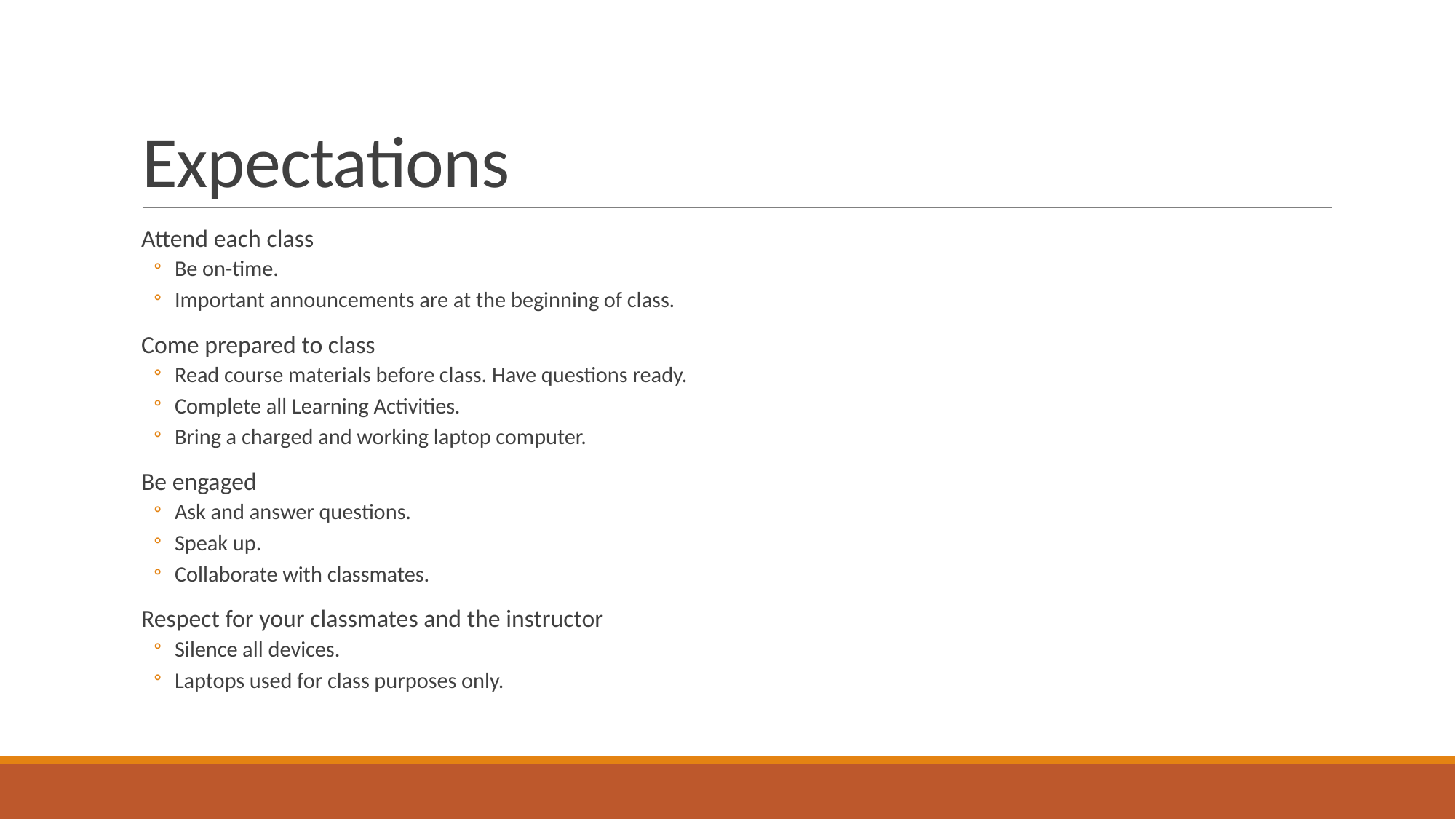

# Expectations
Attend each class
Be on-time.
Important announcements are at the beginning of class.
Come prepared to class
Read course materials before class. Have questions ready.
Complete all Learning Activities.
Bring a charged and working laptop computer.
Be engaged
Ask and answer questions.
Speak up.
Collaborate with classmates.
Respect for your classmates and the instructor
Silence all devices.
Laptops used for class purposes only.